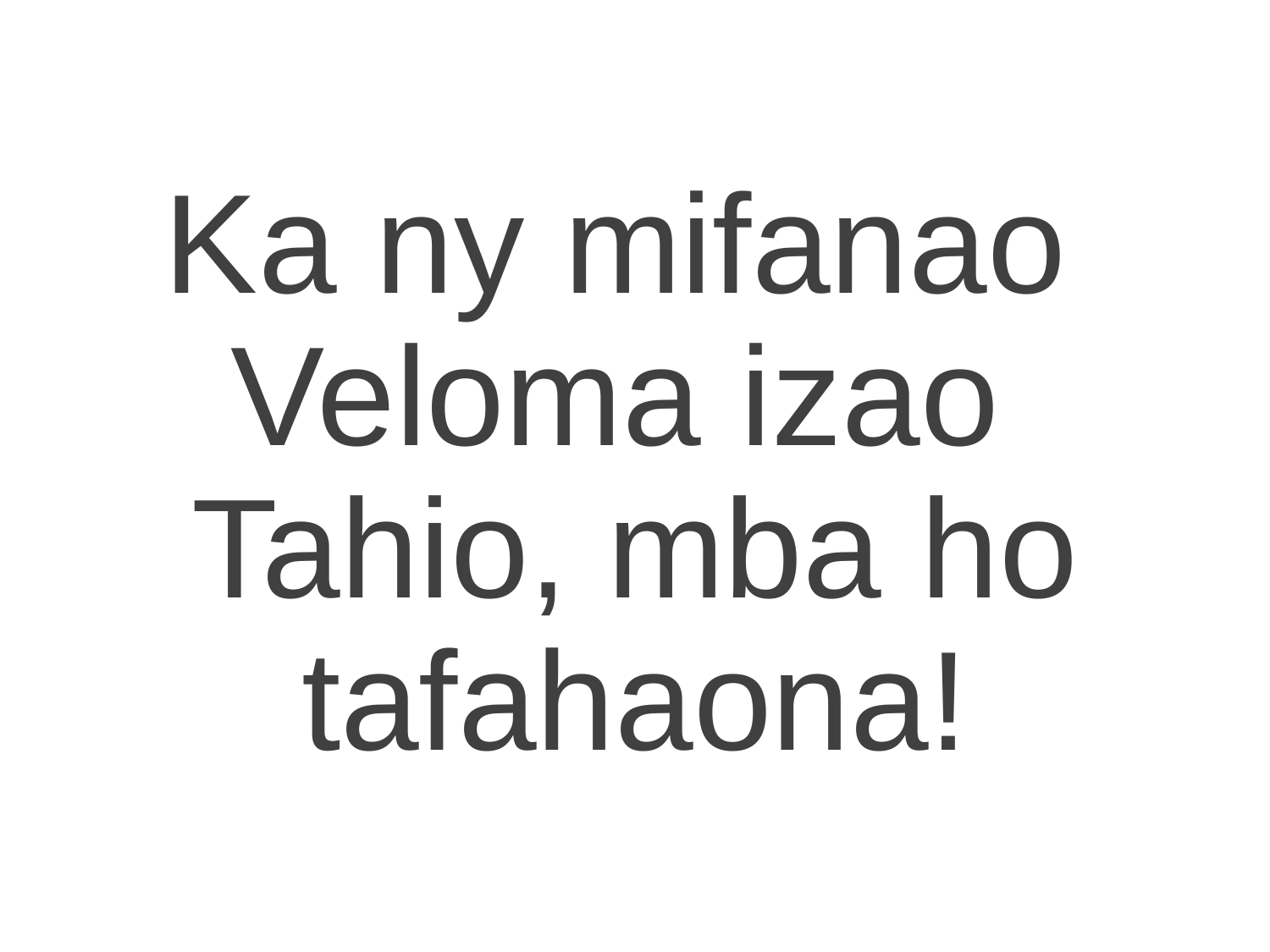

Ka ny mifanao
Veloma izao
Tahio, mba ho tafahaona!